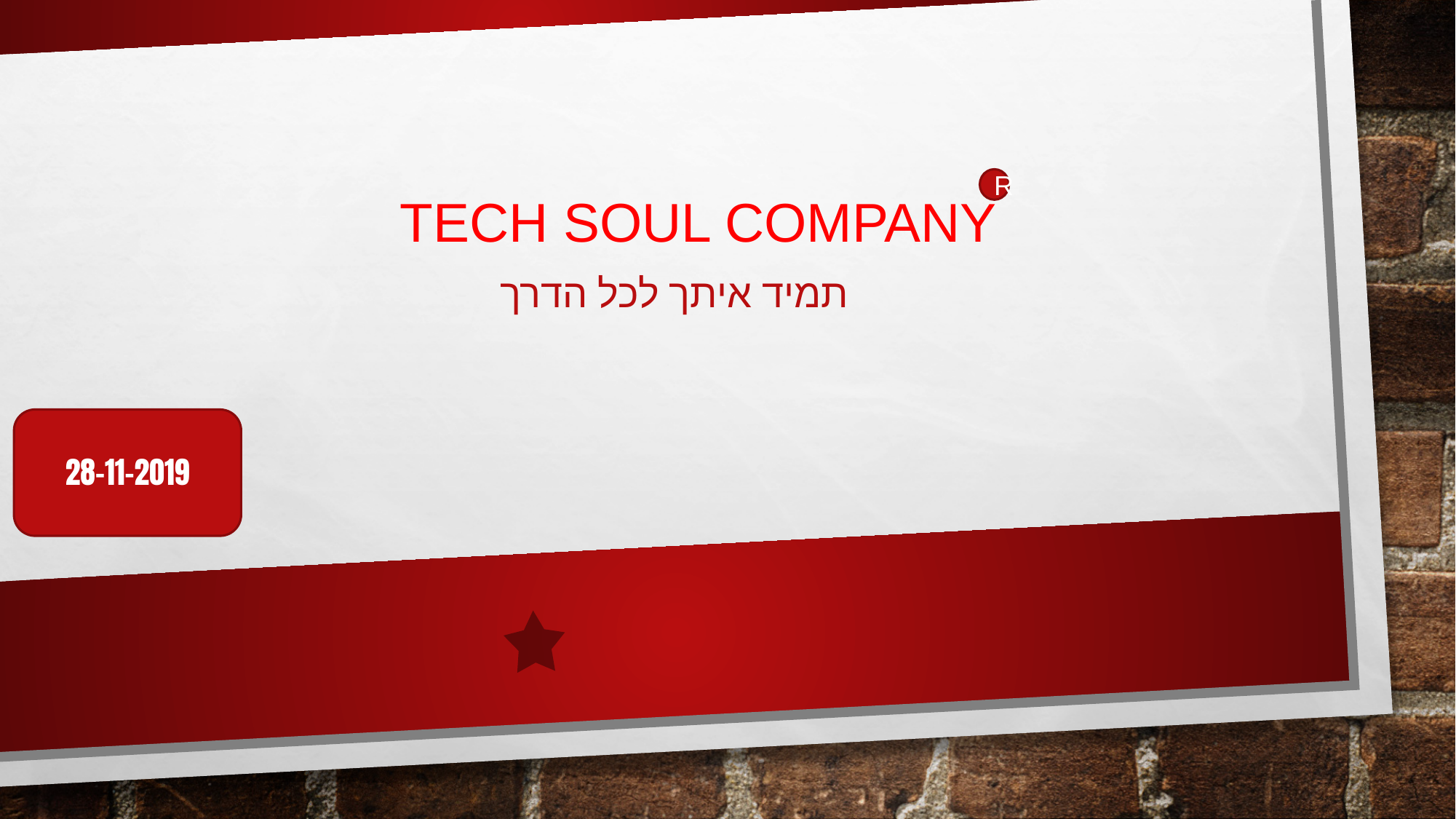

TECH SOUL COMPANY
R
# תמיד איתך לכל הדרך
28-11-2019